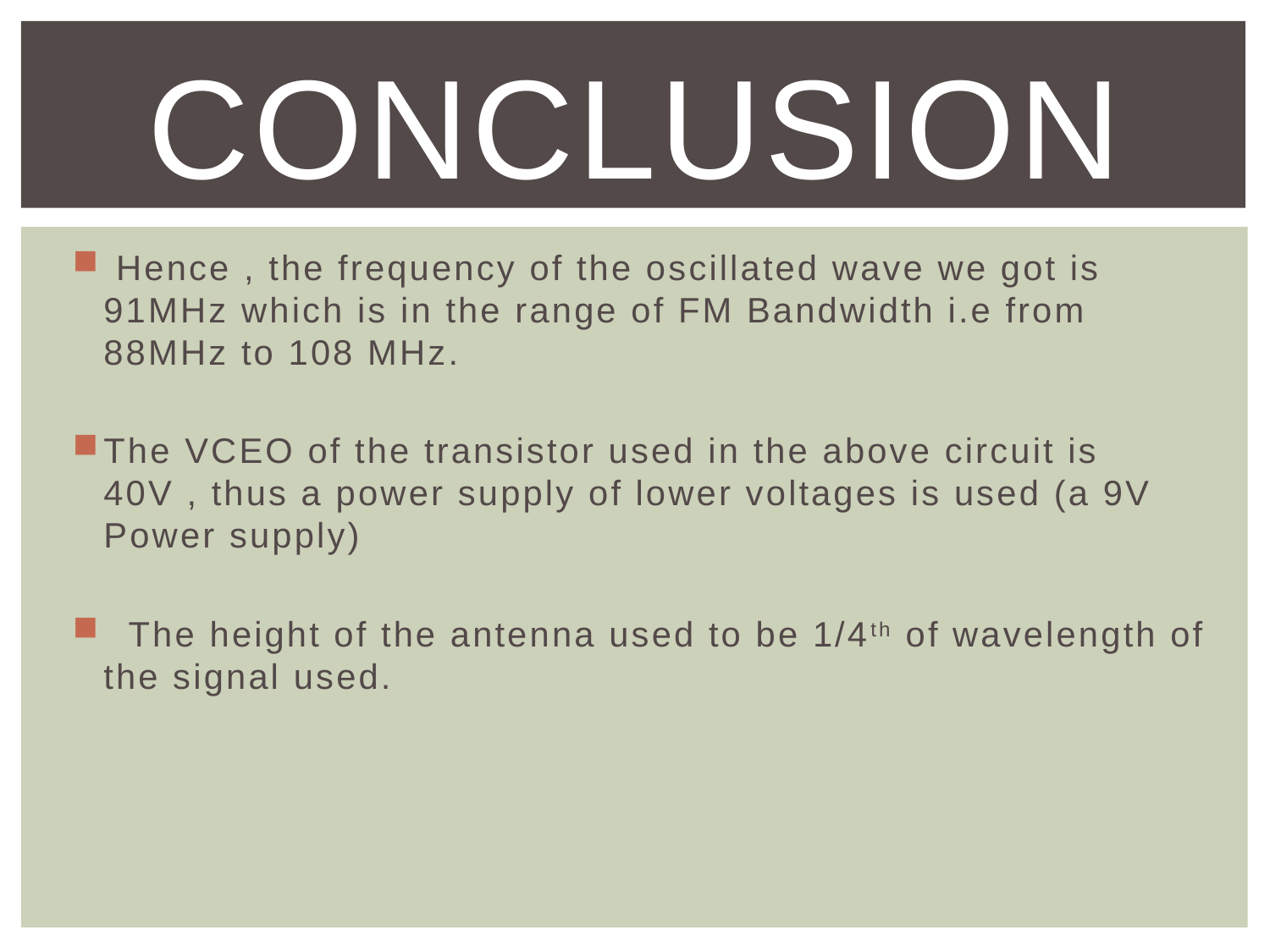

# CONCLUSION
 Hence , the frequency of the oscillated wave we got is 91MHz which is in the range of FM Bandwidth i.e from 88MHz to 108 MHz.

The VCEO of the transistor used in the above circuit is 40V , thus a power supply of lower voltages is used (a 9V Power supply)

  The height of the antenna used to be 1/4th of wavelength of the signal used.